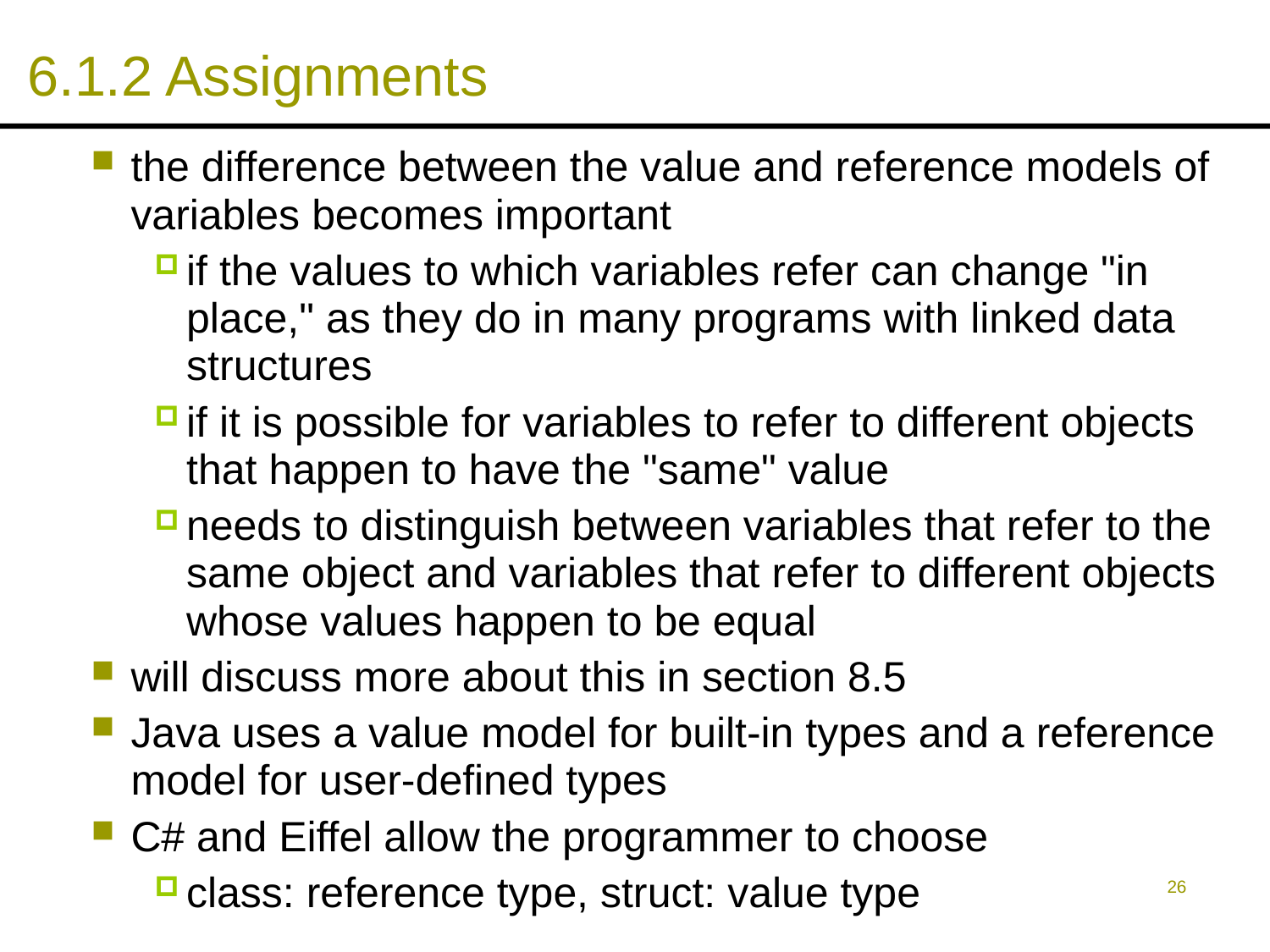

# 6.1.2 Assignments
the difference between the value and reference models of variables becomes important
if the values to which variables refer can change "in place," as they do in many programs with linked data structures
if it is possible for variables to refer to different objects that happen to have the "same" value
needs to distinguish between variables that refer to the same object and variables that refer to different objects whose values happen to be equal
will discuss more about this in section 8.5
Java uses a value model for built-in types and a reference model for user-defined types
C# and Eiffel allow the programmer to choose
class: reference type, struct: value type

26